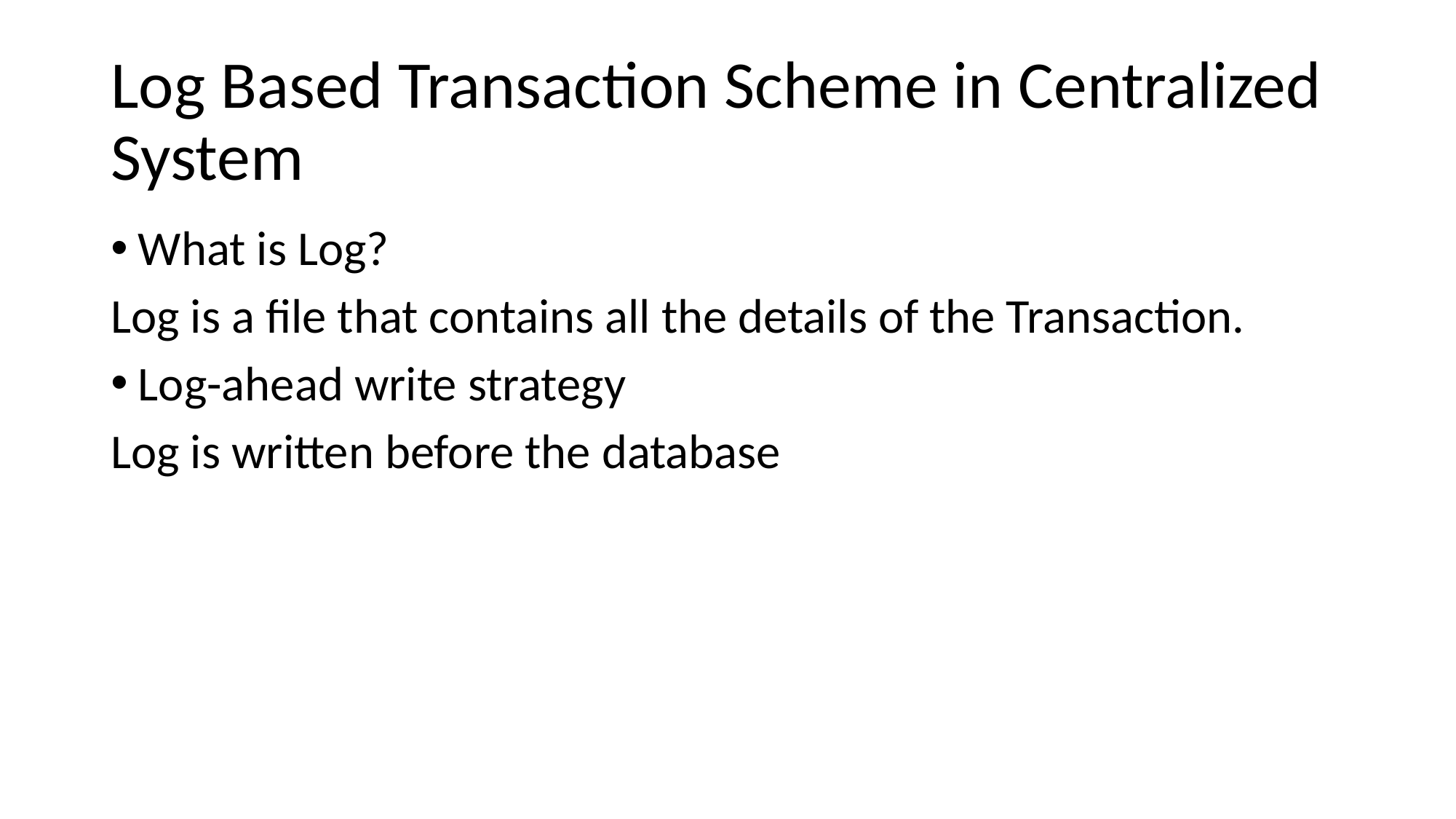

# Log Based Transaction Scheme in Centralized System
What is Log?
Log is a file that contains all the details of the Transaction.
Log-ahead write strategy
Log is written before the database